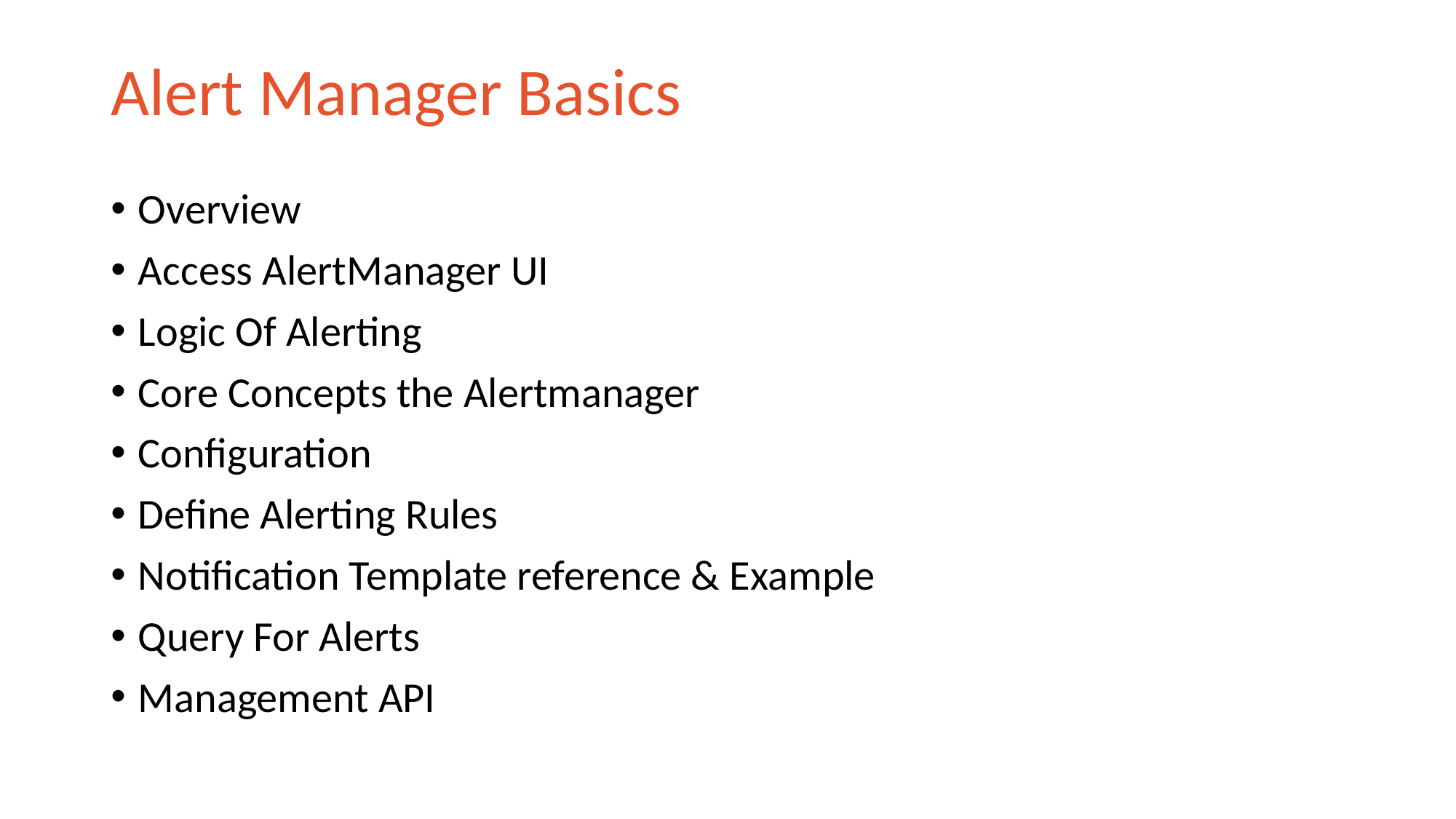

# Alert Manager Basics
Overview
Access AlertManager UI
Logic Of Alerting
Core Concepts the Alertmanager
Configuration
Define Alerting Rules
Notification Template reference & Example
Query For Alerts
Management API